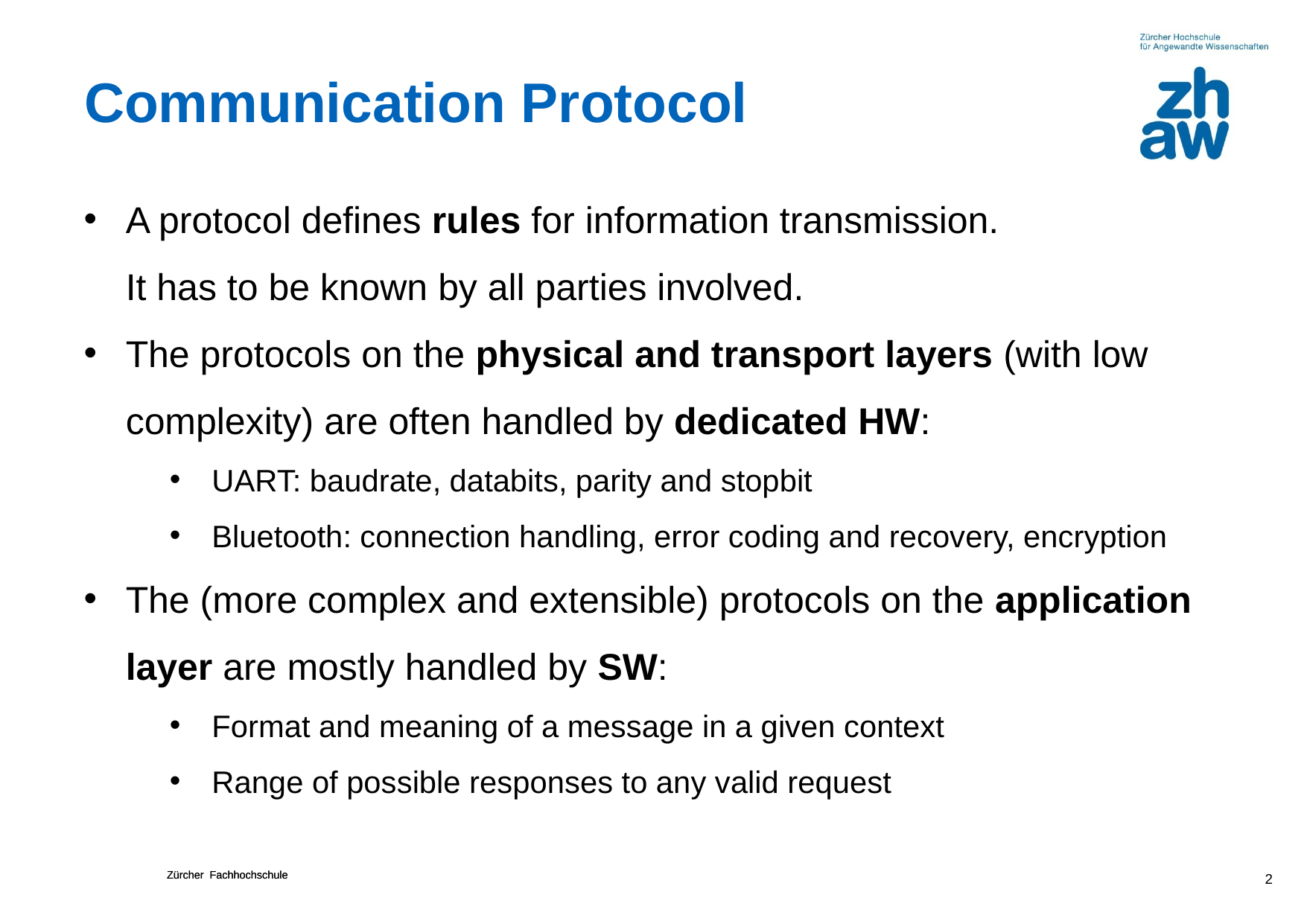

# Communication Protocol
A protocol defines rules for information transmission.
It has to be known by all parties involved.
The protocols on the physical and transport layers (with low complexity) are often handled by dedicated HW:
UART: baudrate, databits, parity and stopbit
Bluetooth: connection handling, error coding and recovery, encryption
The (more complex and extensible) protocols on the application layer are mostly handled by SW:
Format and meaning of a message in a given context
Range of possible responses to any valid request
2